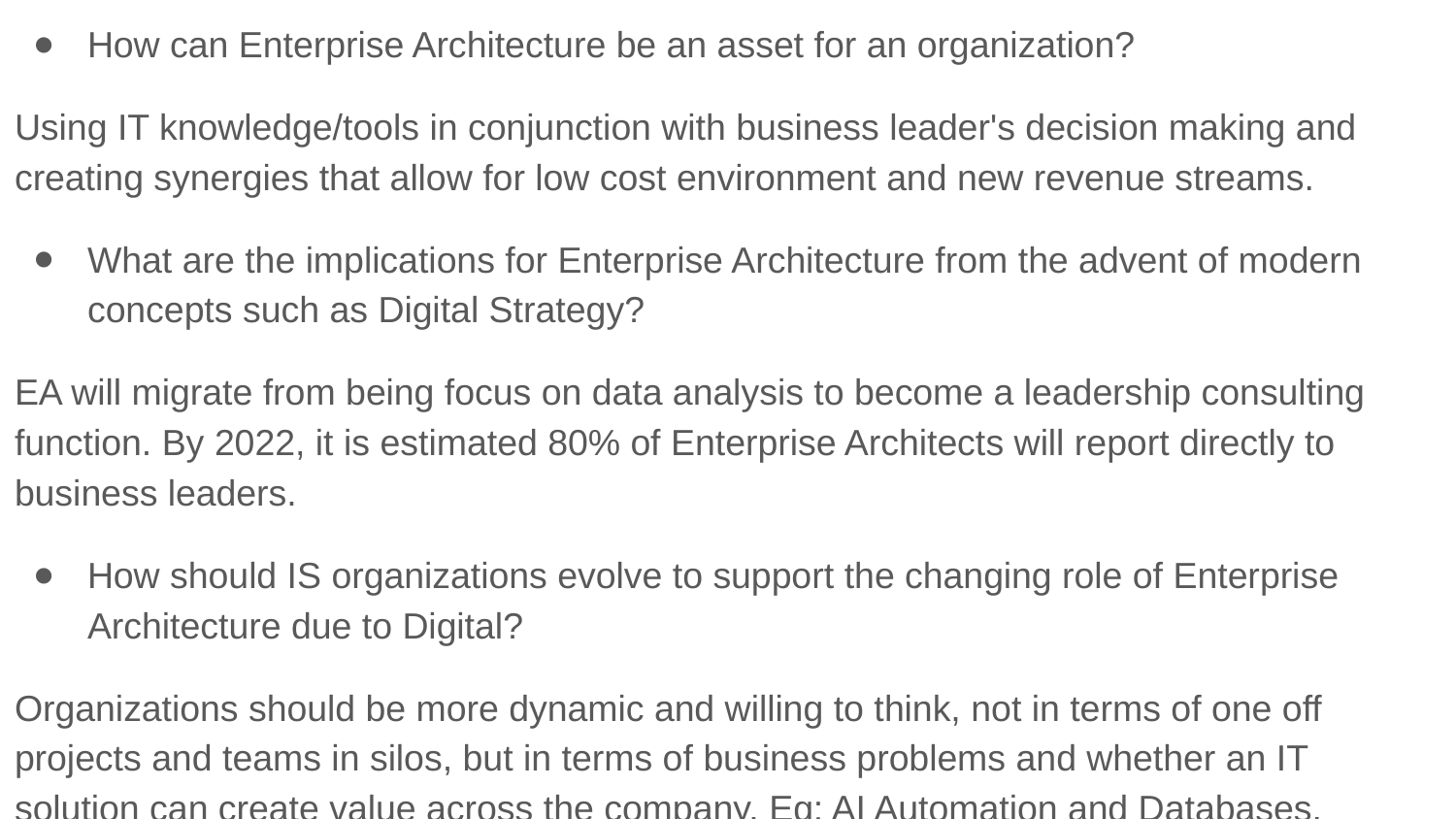

How can Enterprise Architecture be an asset for an organization?
Using IT knowledge/tools in conjunction with business leader's decision making and creating synergies that allow for low cost environment and new revenue streams.
What are the implications for Enterprise Architecture from the advent of modern concepts such as Digital Strategy?
EA will migrate from being focus on data analysis to become a leadership consulting function. By 2022, it is estimated 80% of Enterprise Architects will report directly to business leaders.
How should IS organizations evolve to support the changing role of Enterprise Architecture due to Digital?
Organizations should be more dynamic and willing to think, not in terms of one off projects and teams in silos, but in terms of business problems and whether an IT solution can create value across the company. Eg: AI Automation and Databases.